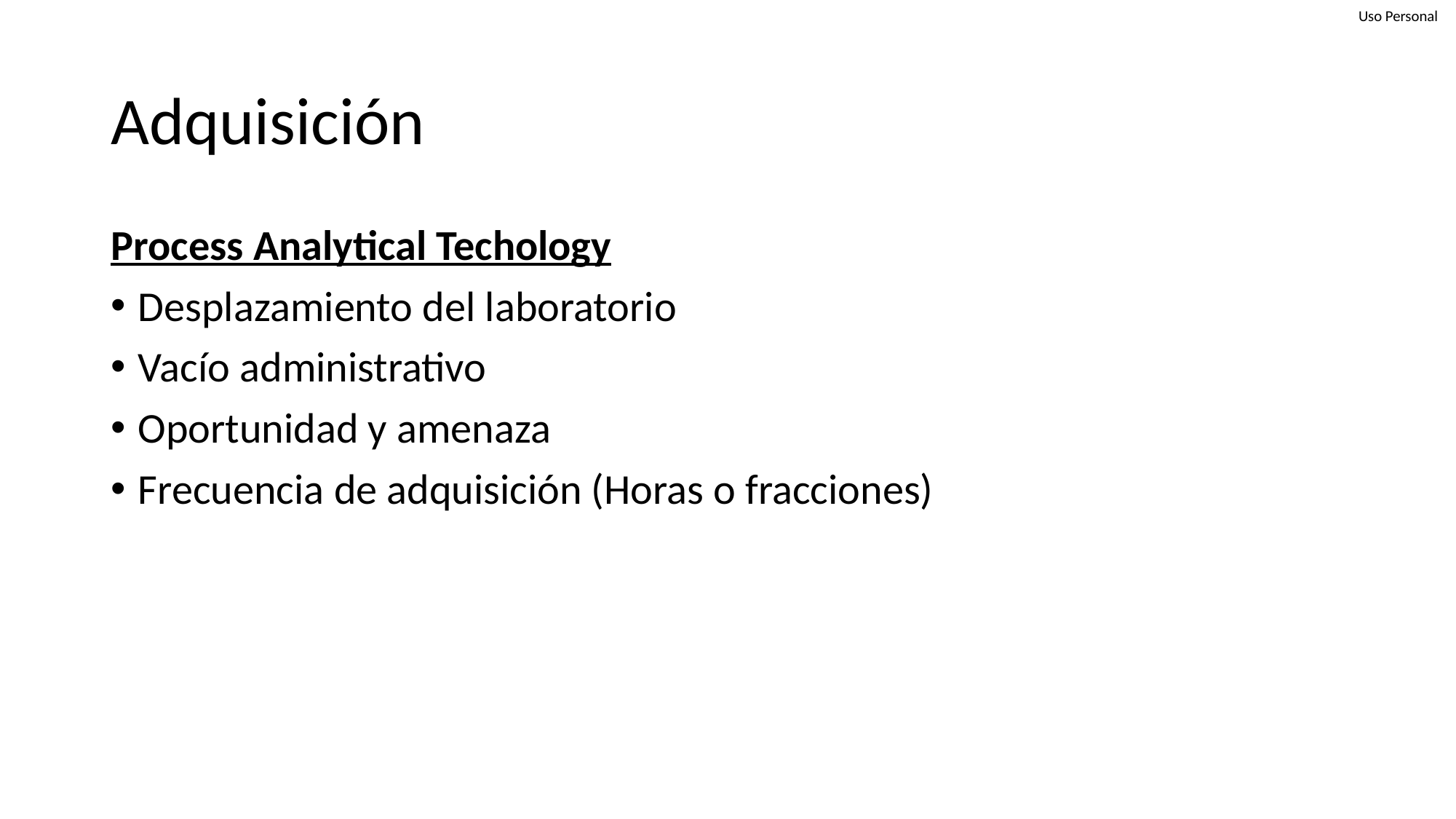

# Adquisición
Process Analytical Techology
Desplazamiento del laboratorio
Vacío administrativo
Oportunidad y amenaza
Frecuencia de adquisición (Horas o fracciones)